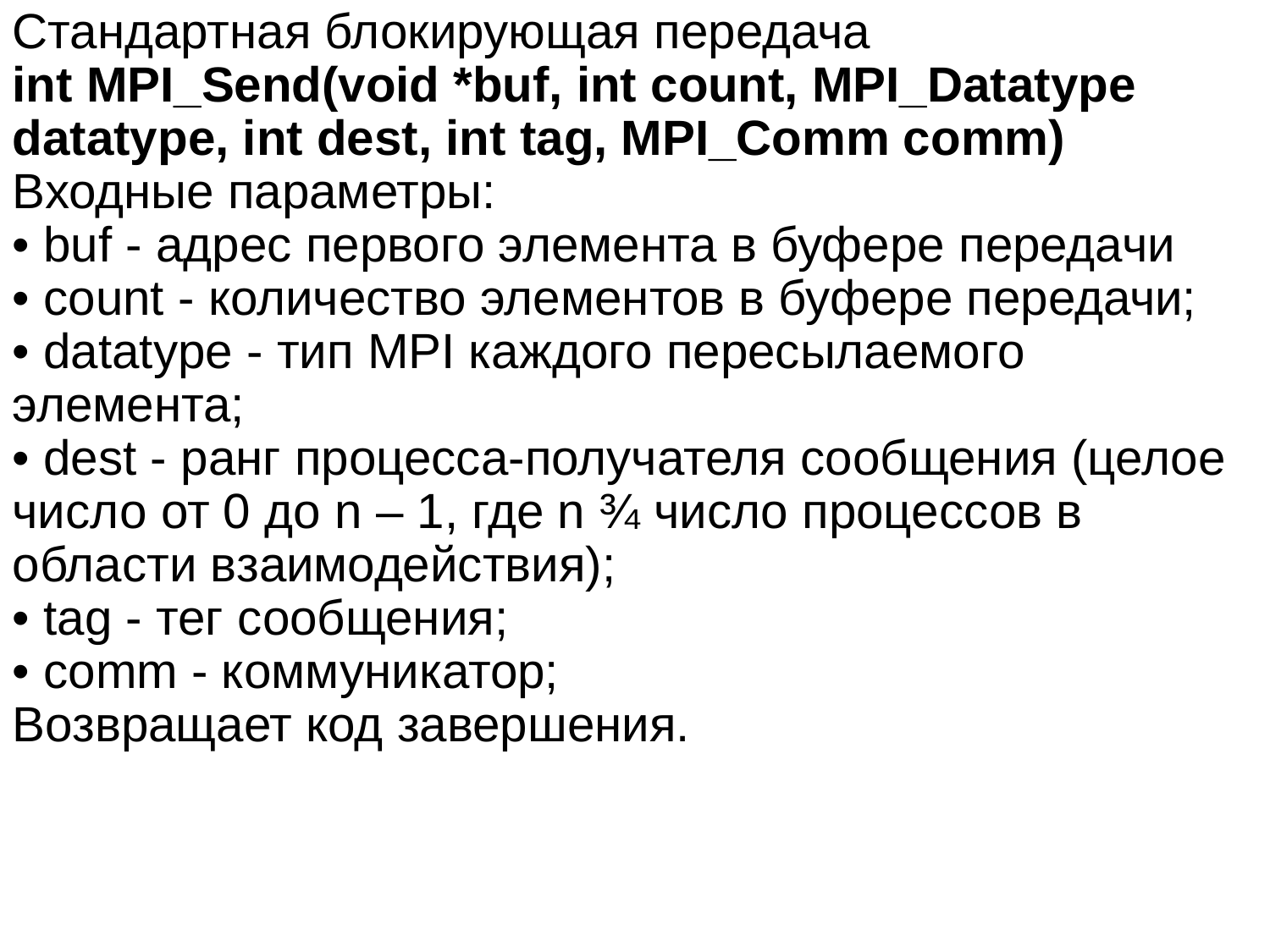

Стандартная блокирующая передача
int MPI_Send(void *buf, int count, MPI_Datatype datatype, int dest, int tag, MPI_Comm comm)
Входные параметры:
• buf - адрес первого элемента в буфере передачи
• count - количество элементов в буфере передачи;
• datatype - тип MPI каждого пересылаемого элемента;
• dest - ранг процесса-получателя сообщения (целое число от 0 до n – 1, где n ¾ число процессов в области взаимодействия);
• tag - тег сообщения;
• comm - коммуникатор;
Возвращает код завершения.